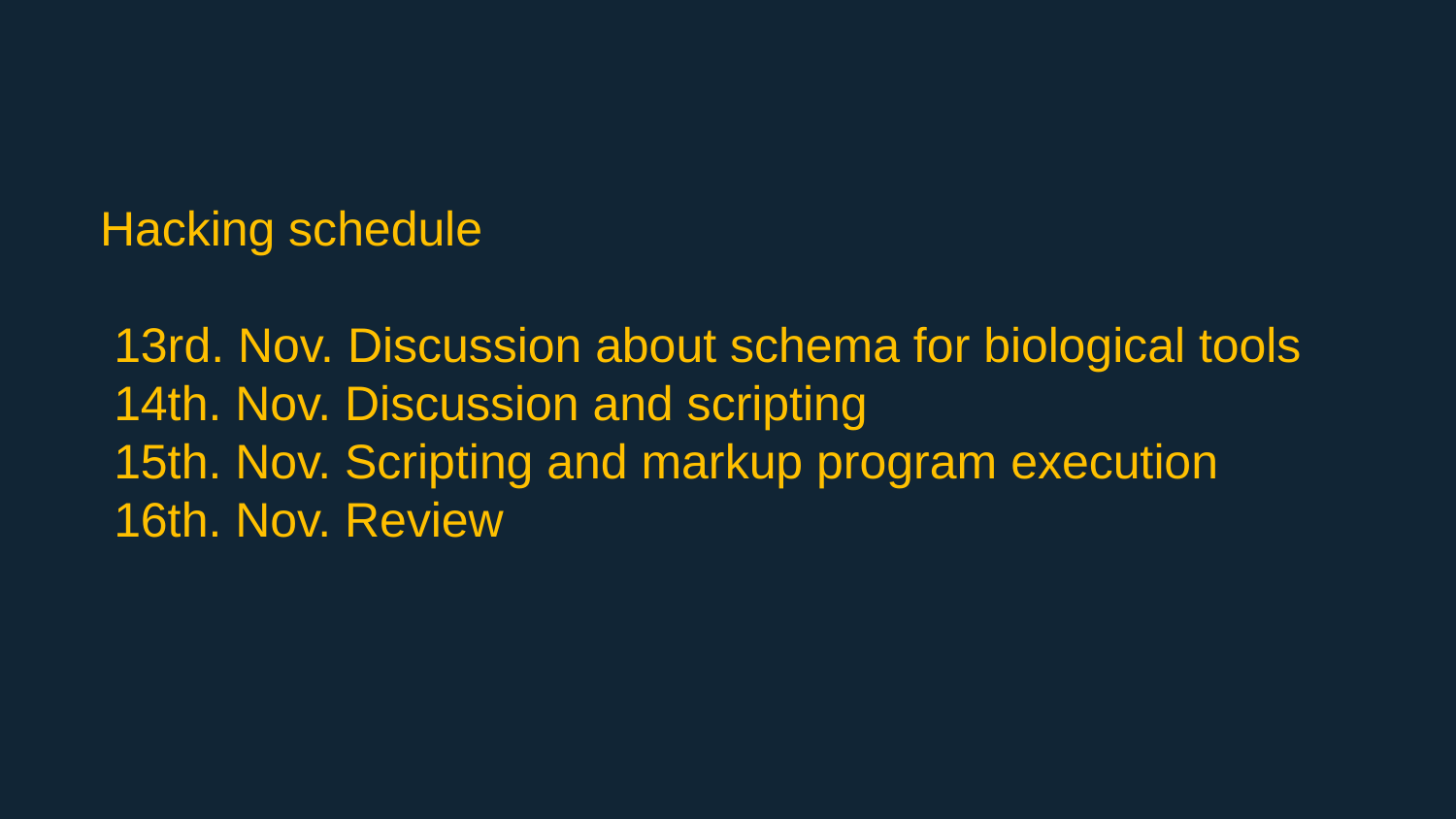

Hacking schedule

 13rd. Nov. Discussion about schema for biological tools
 14th. Nov. Discussion and scripting
 15th. Nov. Scripting and markup program execution
 16th. Nov. Review